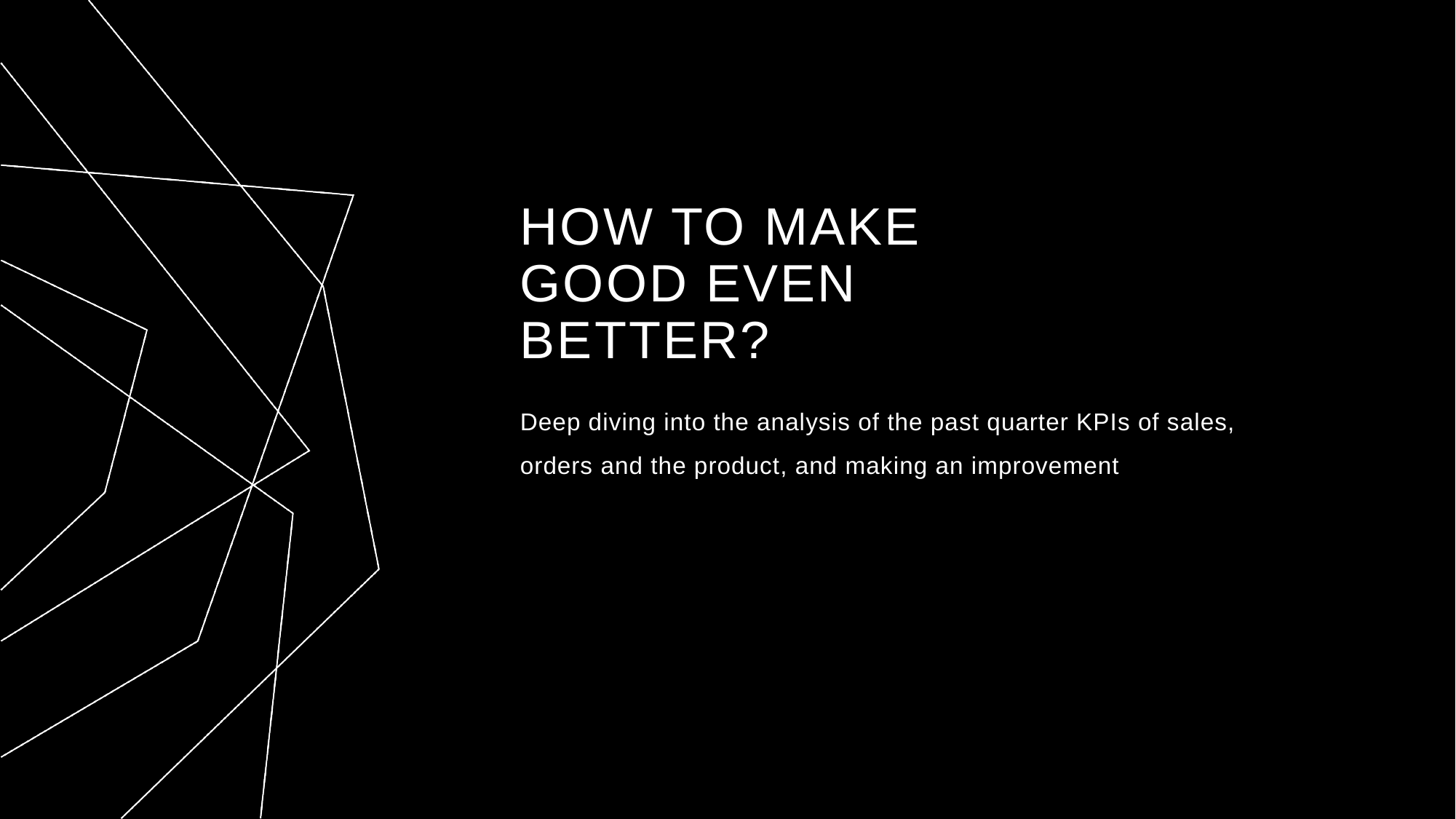

# How to make good even better?
Deep diving into the analysis of the past quarter KPIs of sales, orders and the product, and making an improvement